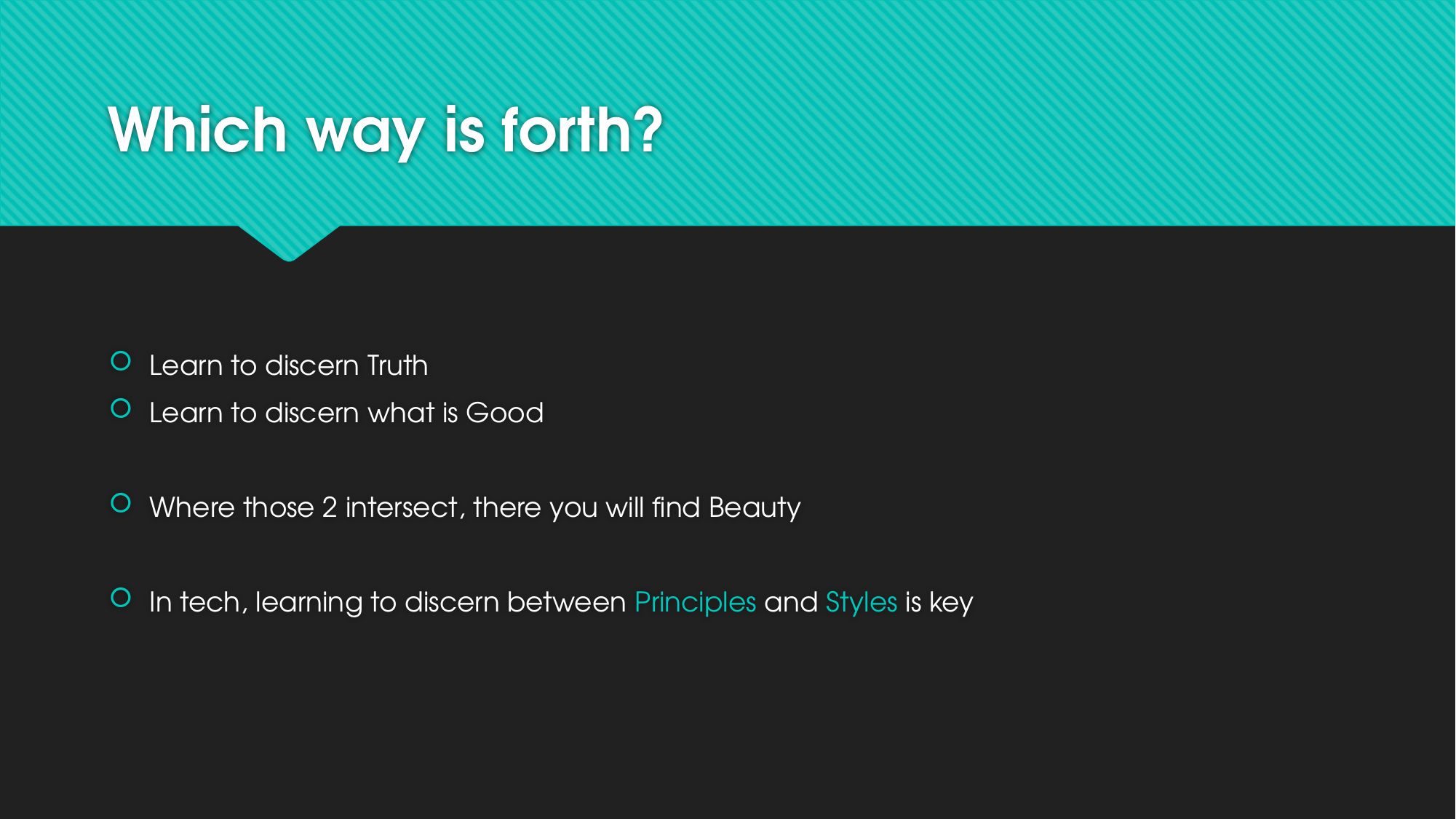

# Which way is forth?
Learn to discern Truth
Learn to discern what is Good

Where those 2 intersect, there you will find Beauty

In tech, learning to discern between Principles and Styles is key